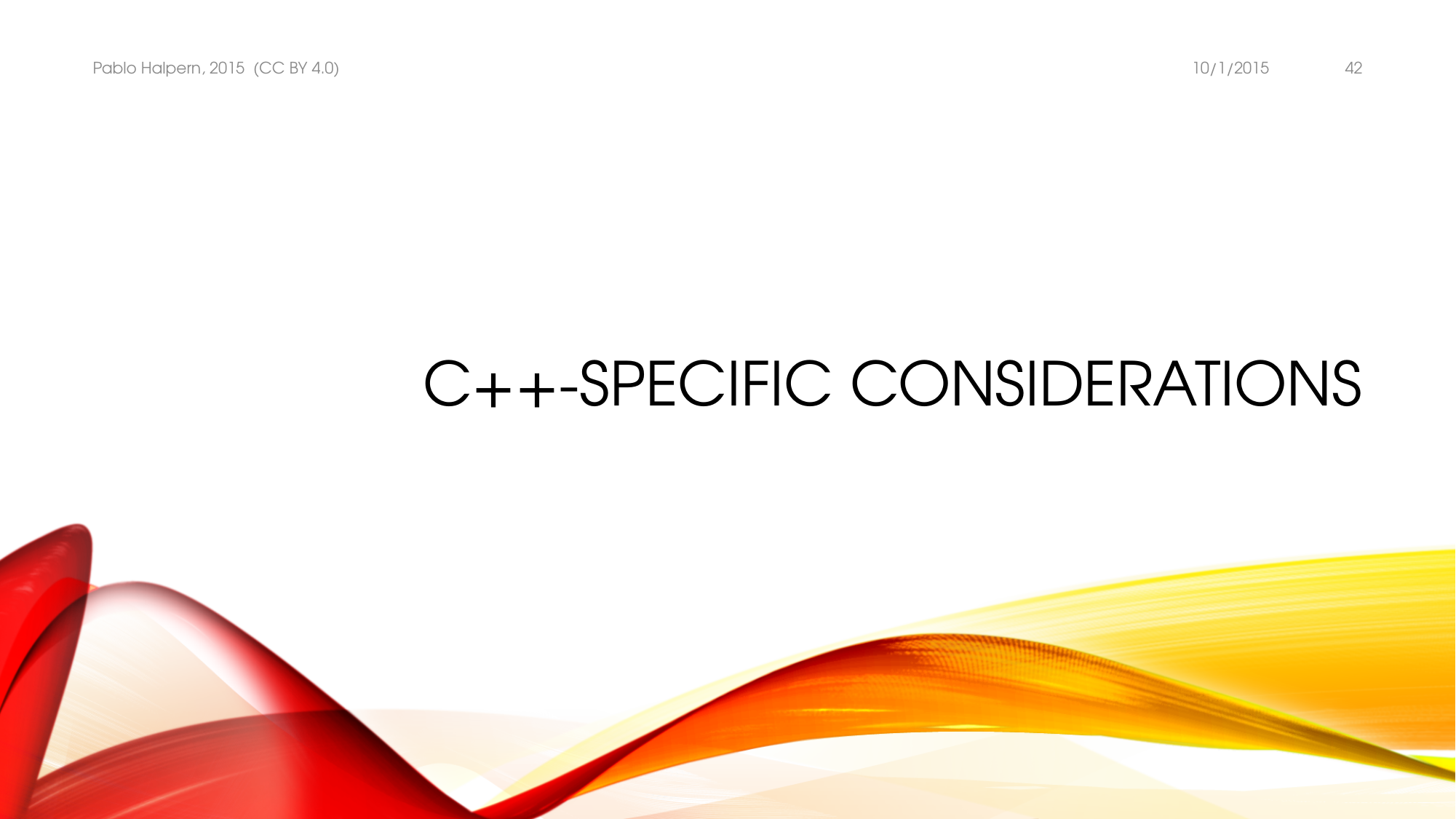

10/1/2015
42
Pablo Halpern, 2015  (CC BY 4.0)
# C++-Specific Considerations